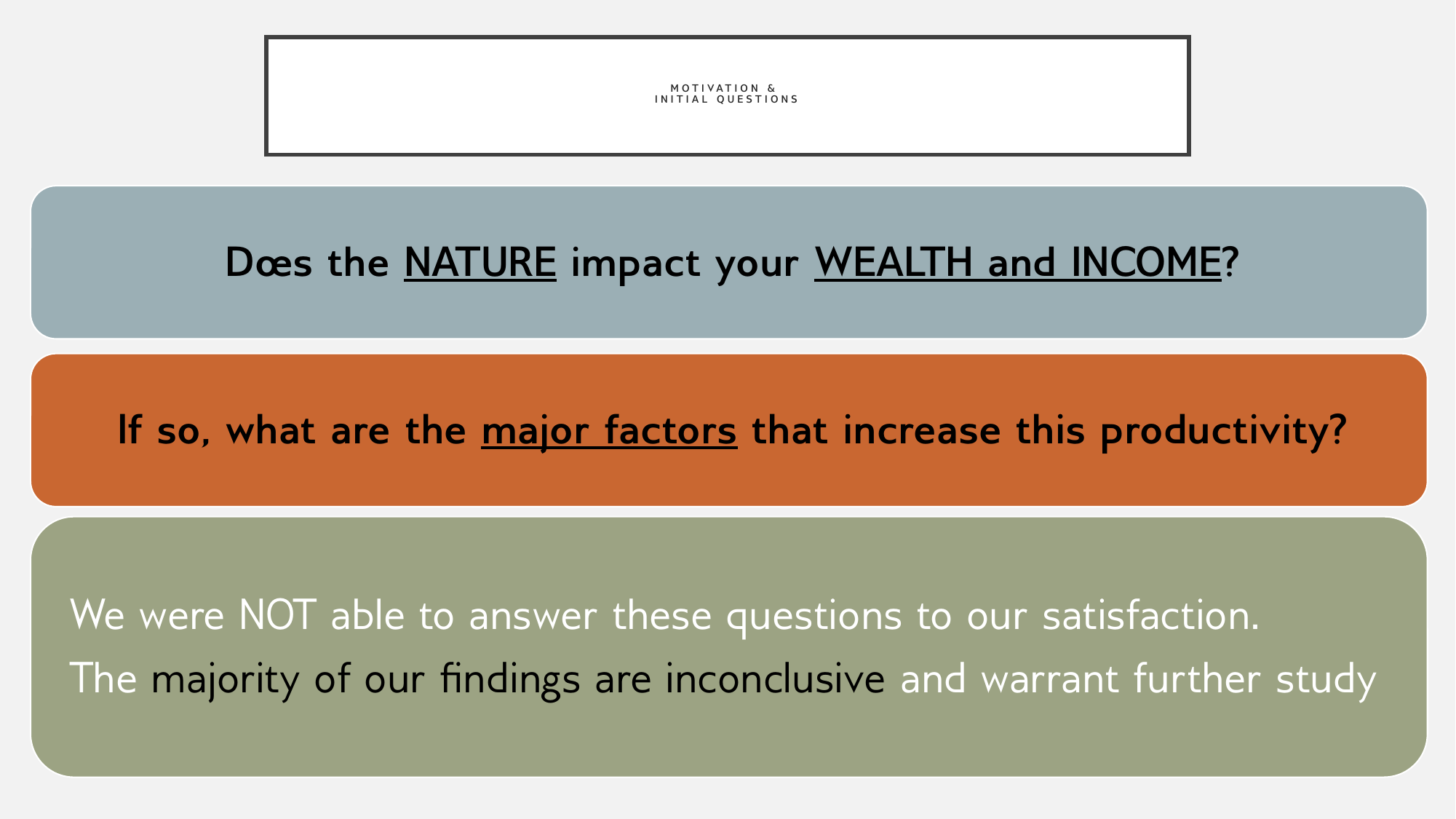

# Motivation & INITIAL QUESTIONS
Does the NATURE impact your WEALTH and INCOME?
If so, what are the major factors that increase this productivity?
We were NOT able to answer these questions to our satisfaction.
The majority of our findings are inconclusive and warrant further study